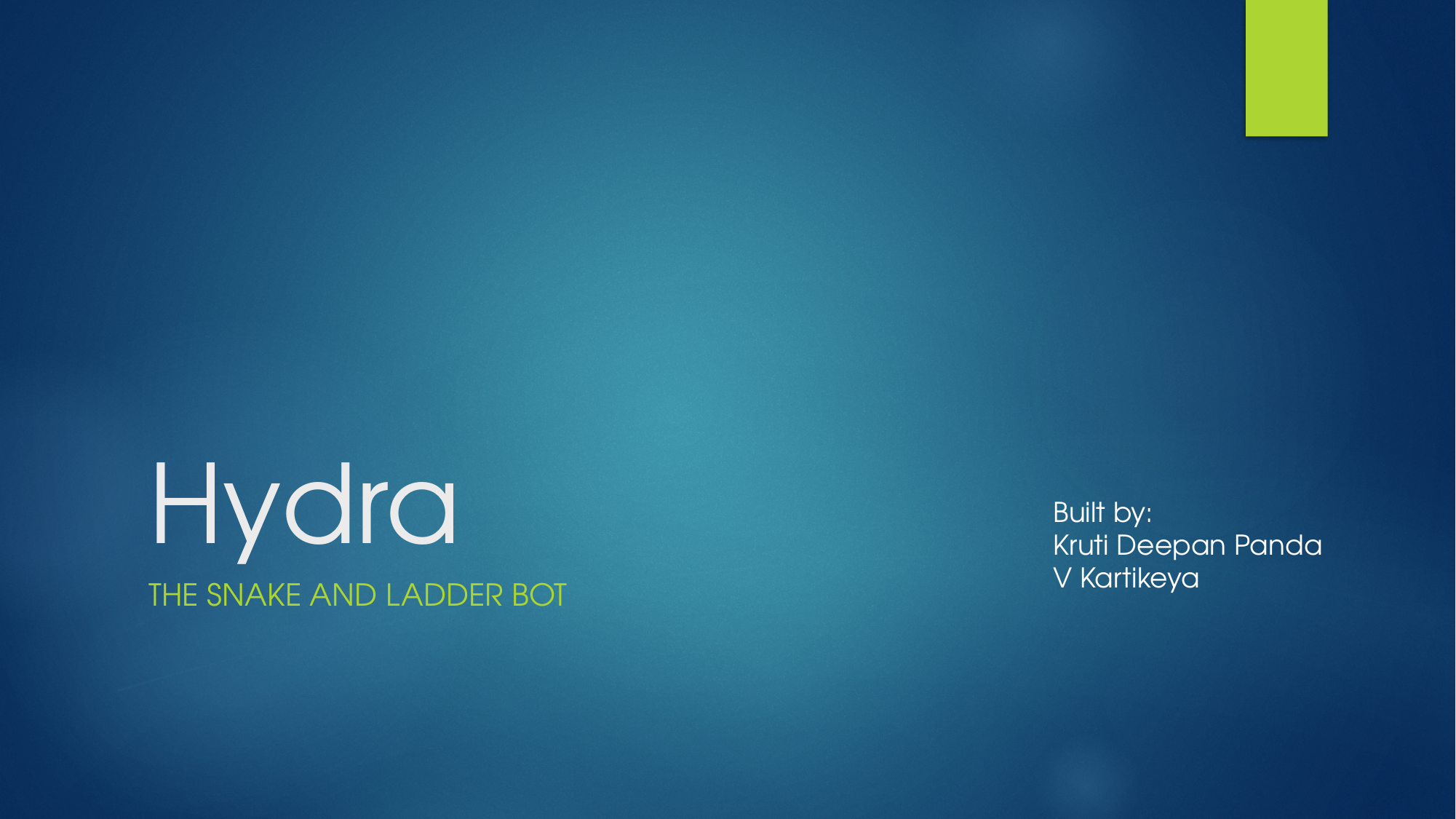

# Hydra
Built by:
Kruti Deepan Panda
V Kartikeya
The snake and ladder bot